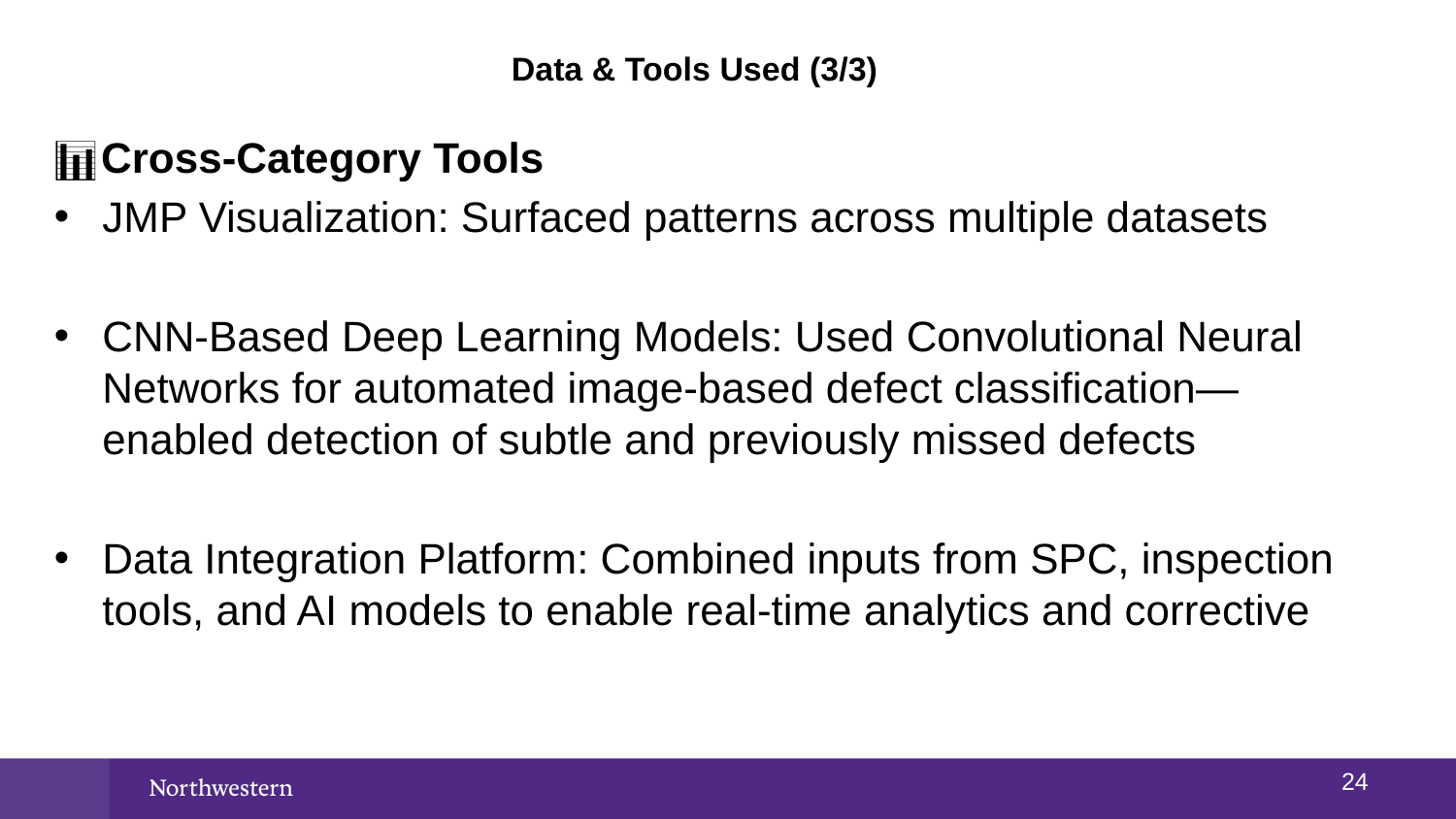

# Data & Tools Used (3/3)
📊 Cross-Category Tools
JMP Visualization: Surfaced patterns across multiple datasets

CNN-Based Deep Learning Models: Used Convolutional Neural Networks for automated image-based defect classification—enabled detection of subtle and previously missed defects

Data Integration Platform: Combined inputs from SPC, inspection tools, and AI models to enable real-time analytics and corrective
24